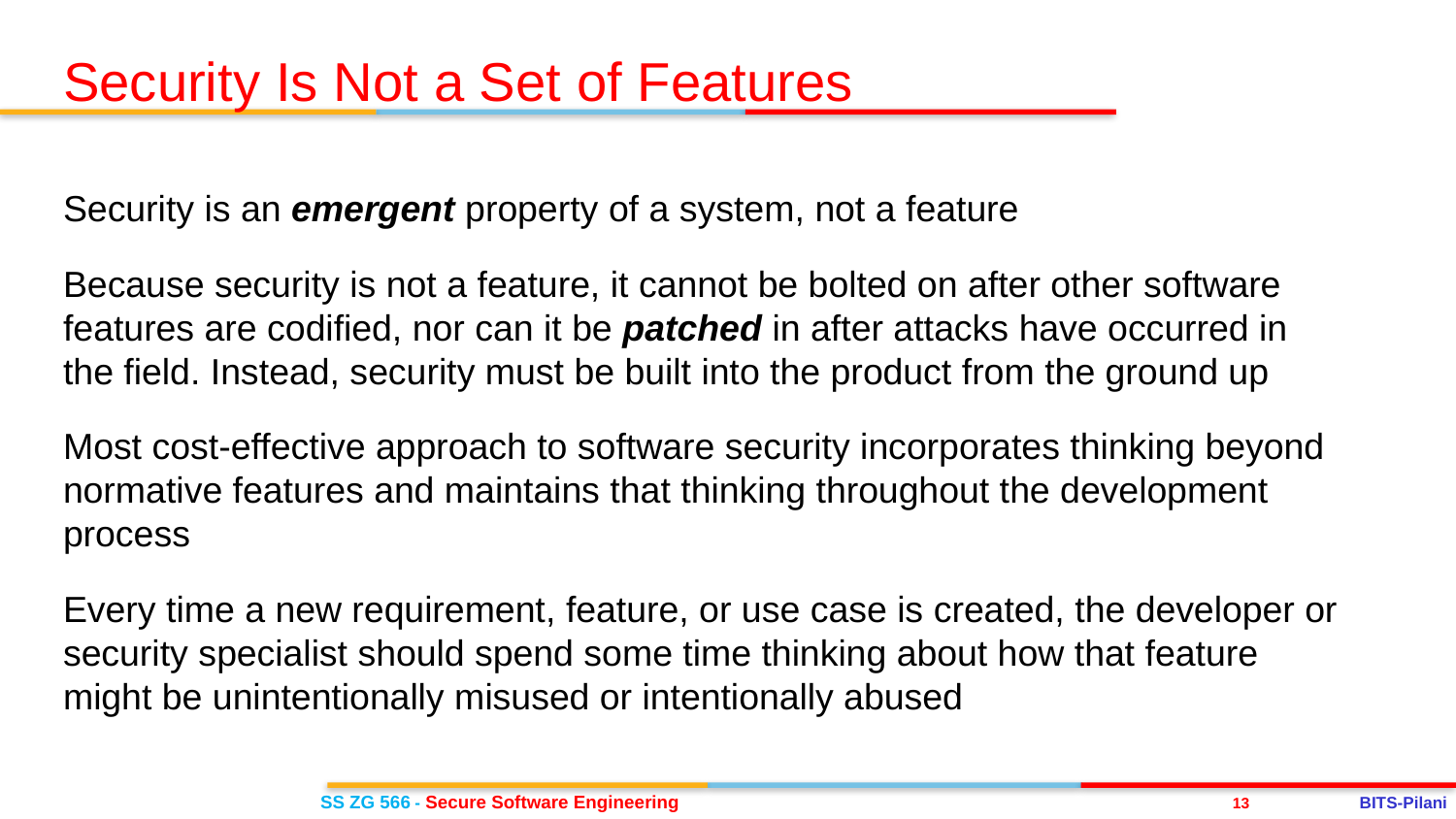

Security Is Not a Set of Features
Security is an emergent property of a system, not a feature
Because security is not a feature, it cannot be bolted on after other software features are codified, nor can it be patched in after attacks have occurred in the field. Instead, security must be built into the product from the ground up
Most cost-effective approach to software security incorporates thinking beyond normative features and maintains that thinking throughout the development process
Every time a new requirement, feature, or use case is created, the developer or security specialist should spend some time thinking about how that feature might be unintentionally misused or intentionally abused